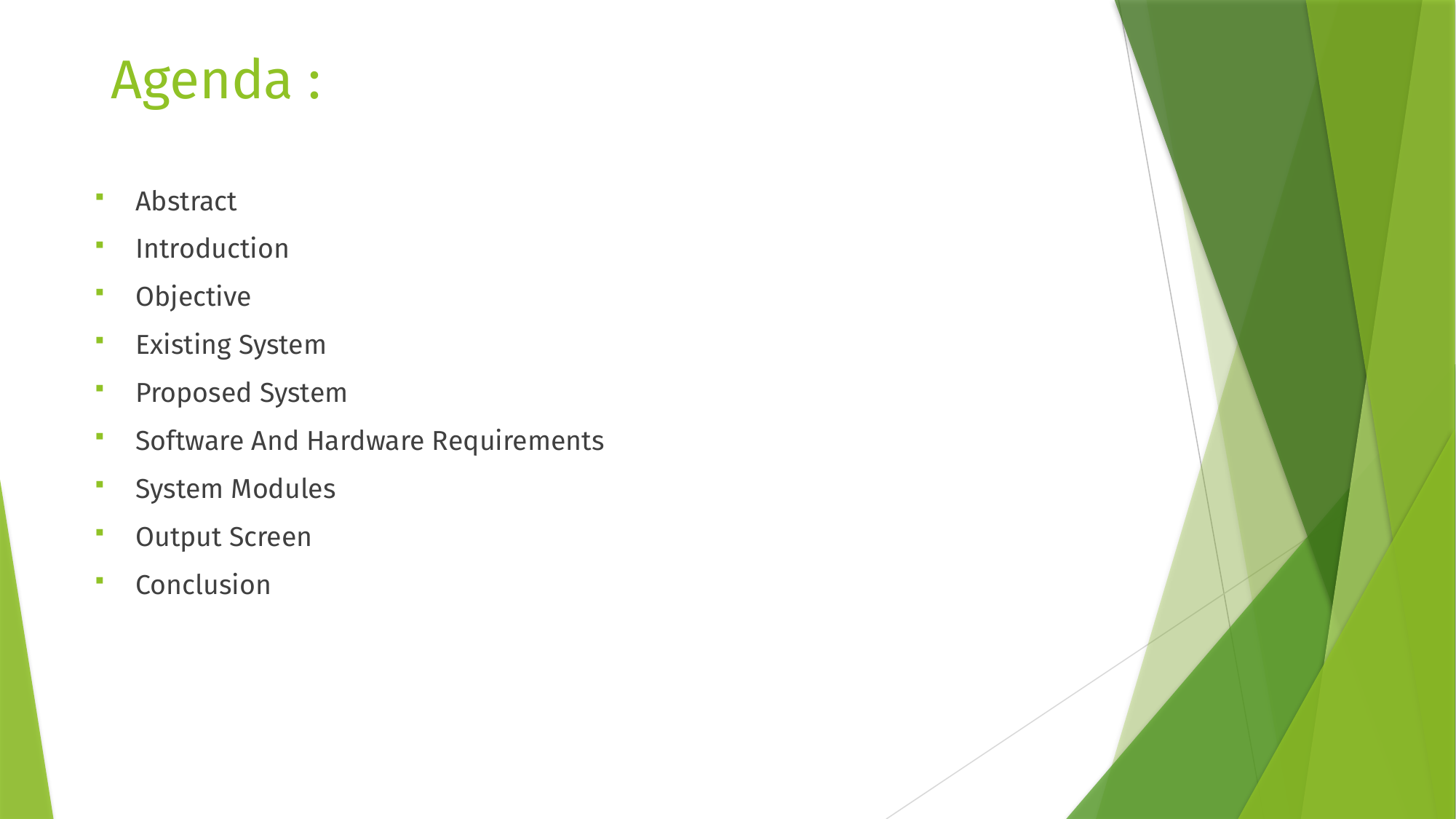

# Agenda :
Abstract
Introduction
Objective
Existing System
Proposed System
Software And Hardware Requirements
System Modules
Output Screen
Conclusion